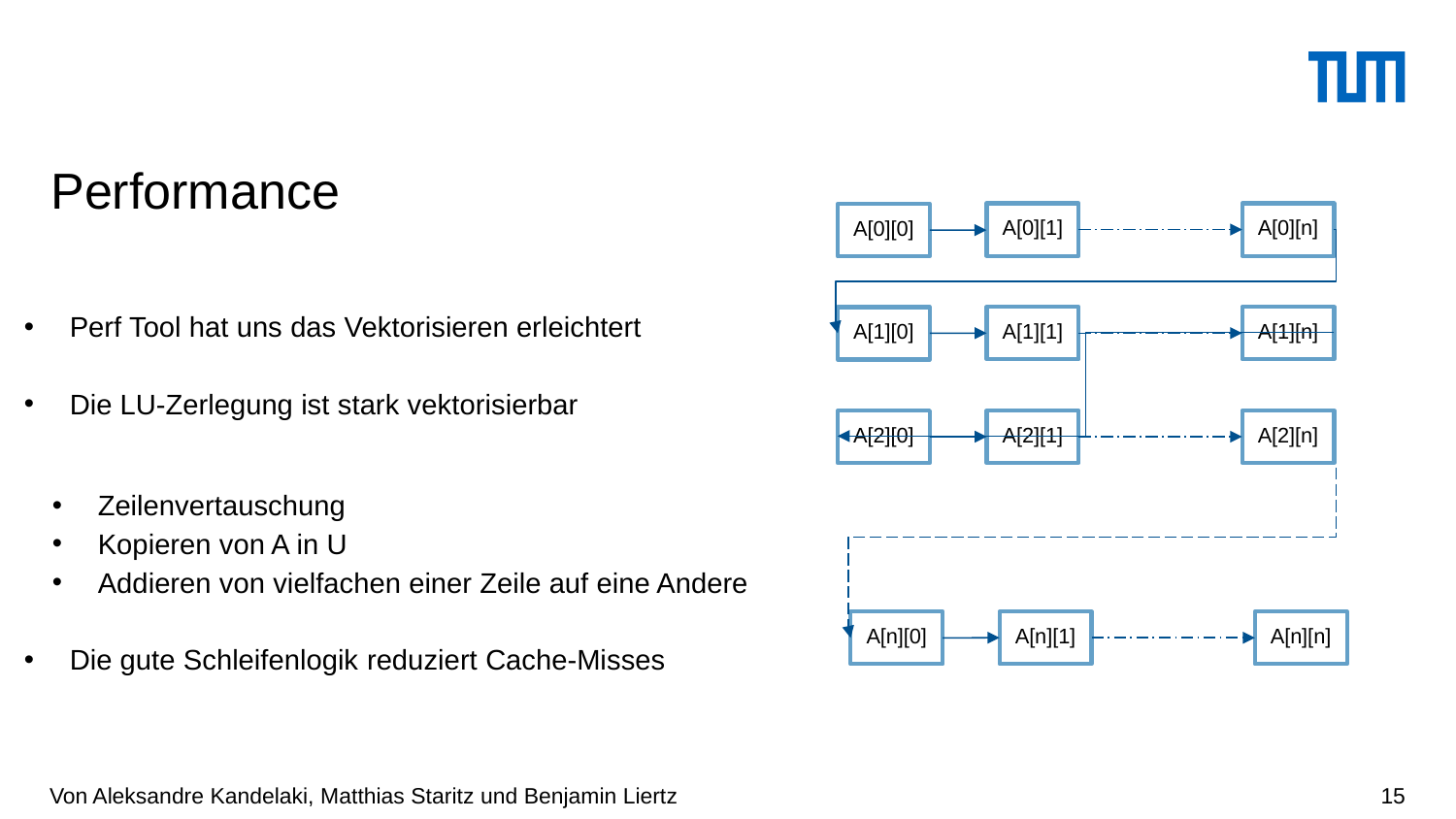

Perf Tool hat uns das Vektorisieren erleichtert

Die LU-Zerlegung ist stark vektorisierbar

Zeilenvertauschung
Kopieren von A in U
Addieren von vielfachen einer Zeile auf eine Andere

Die gute Schleifenlogik reduziert Cache-Misses

# Performance
A[0][1]

A[0][n]

A[0][0]

A[1][1]

A[1][n]

A[1][0]
A[2][1]

A[2][n]

A[2][0]
A[n][1]

A[n][n]

A[n][0]
Von Aleksandre Kandelaki, Matthias Staritz und Benjamin Liertz
15